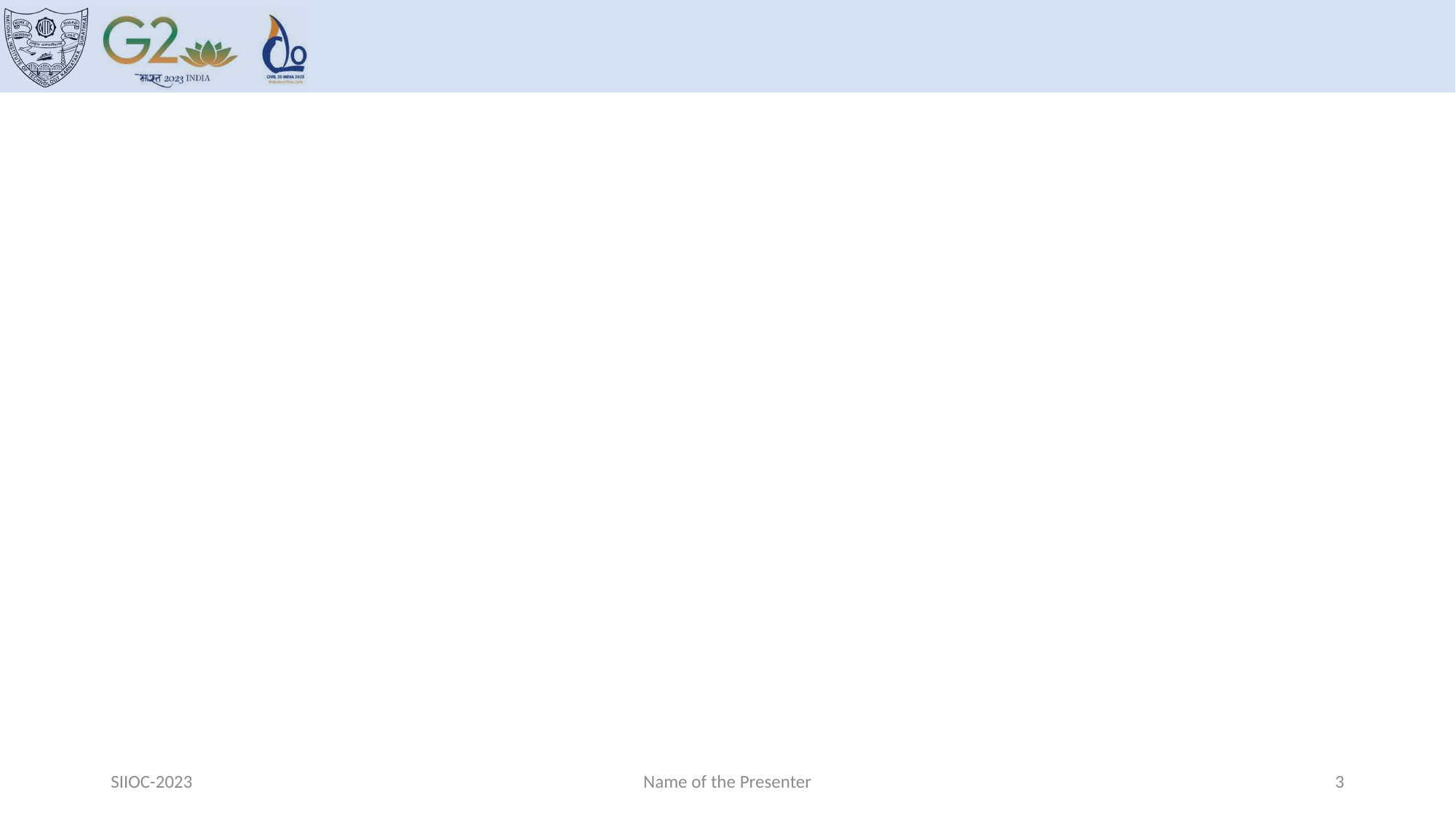

#

SIIOC-2023
Name of the Presenter
3